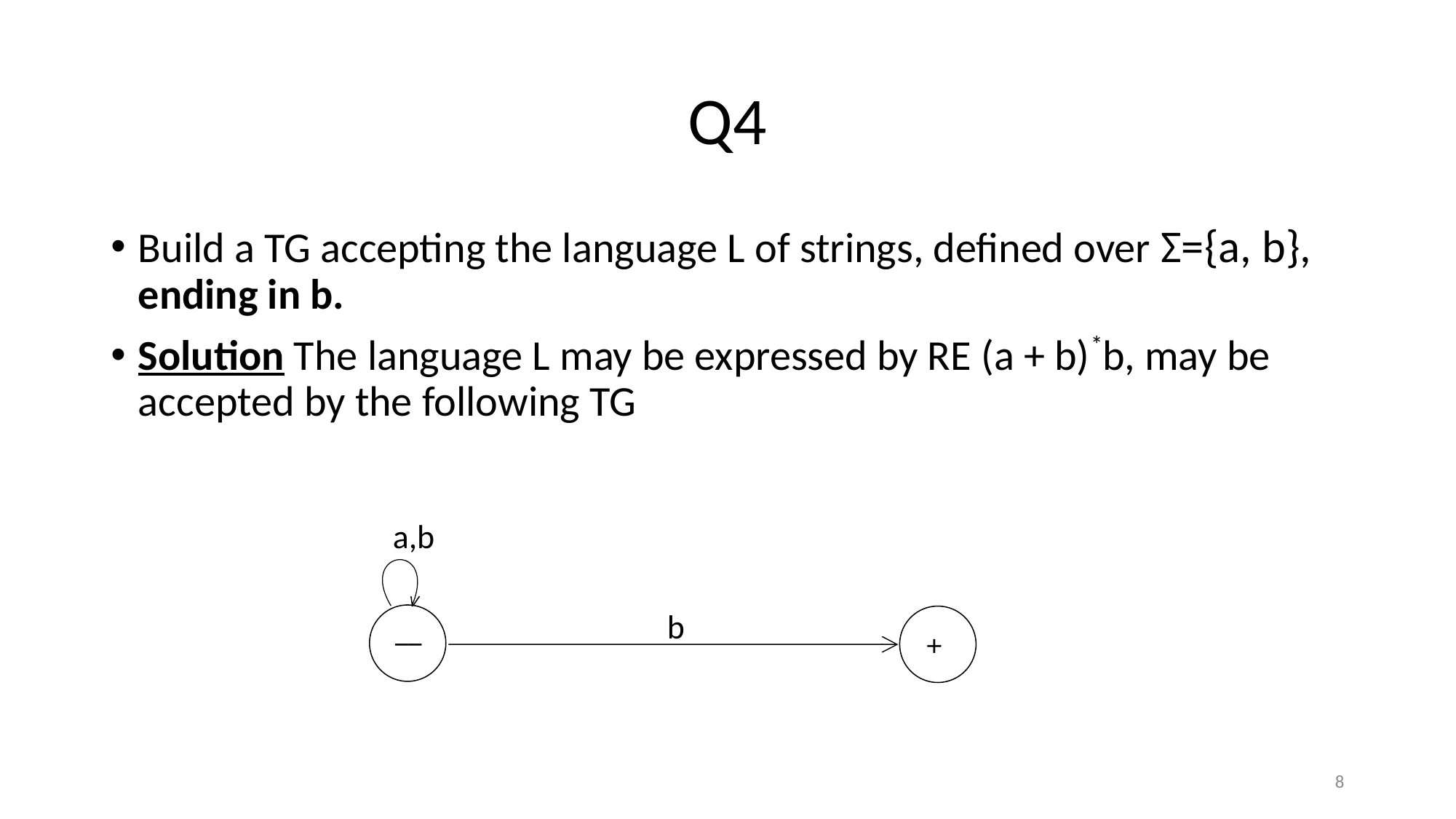

# Q4
Build a TG accepting the language L of strings, defined over Σ={a, b}, ending in b.
Solution The language L may be expressed by RE (a + b)*b, may be accepted by the following TG

a,b

b

    ––

    +

8